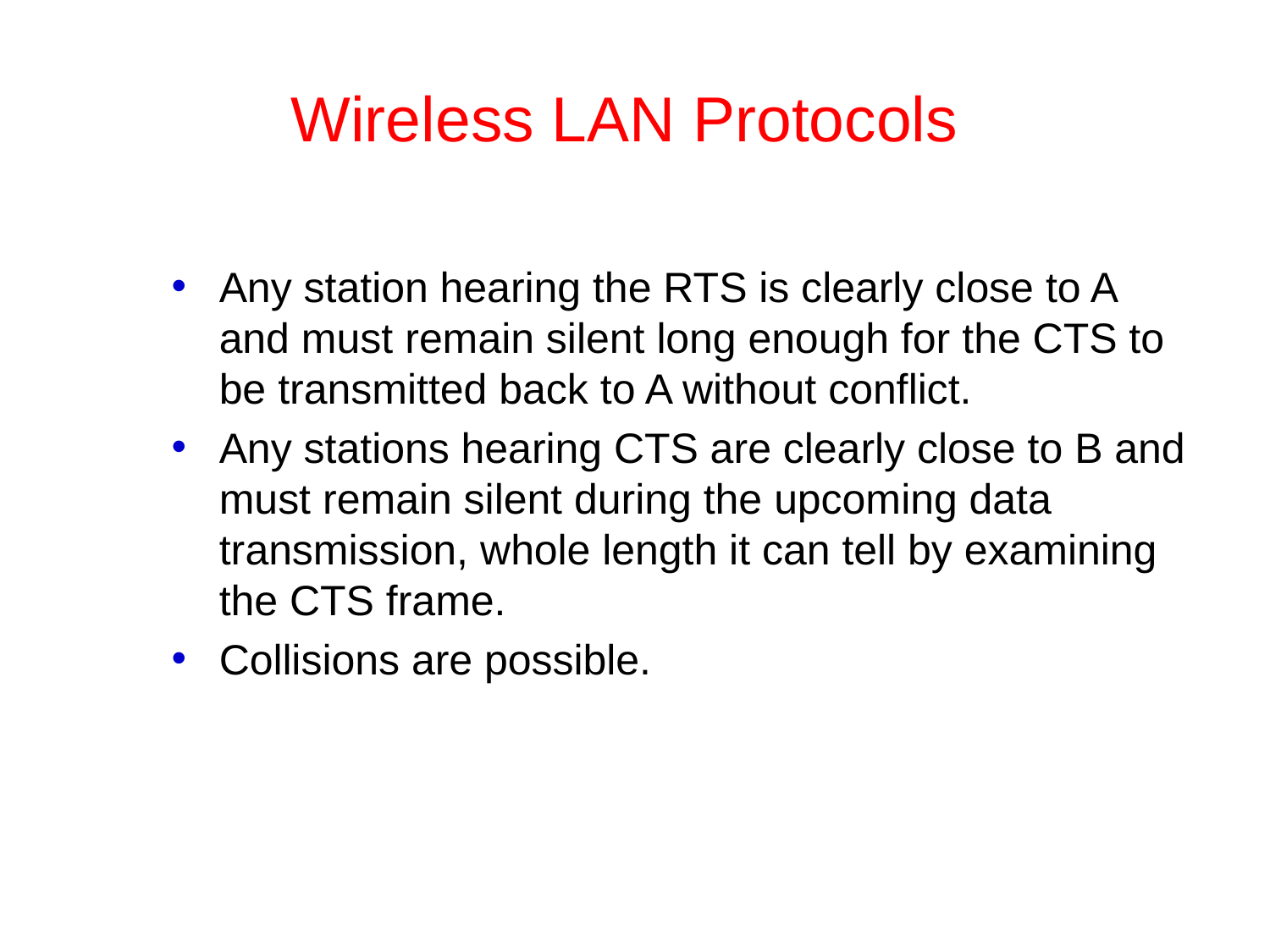

# Wireless LAN Protocols
Any station hearing the RTS is clearly close to A and must remain silent long enough for the CTS to be transmitted back to A without conflict.
Any stations hearing CTS are clearly close to B and must remain silent during the upcoming data transmission, whole length it can tell by examining the CTS frame.
Collisions are possible.